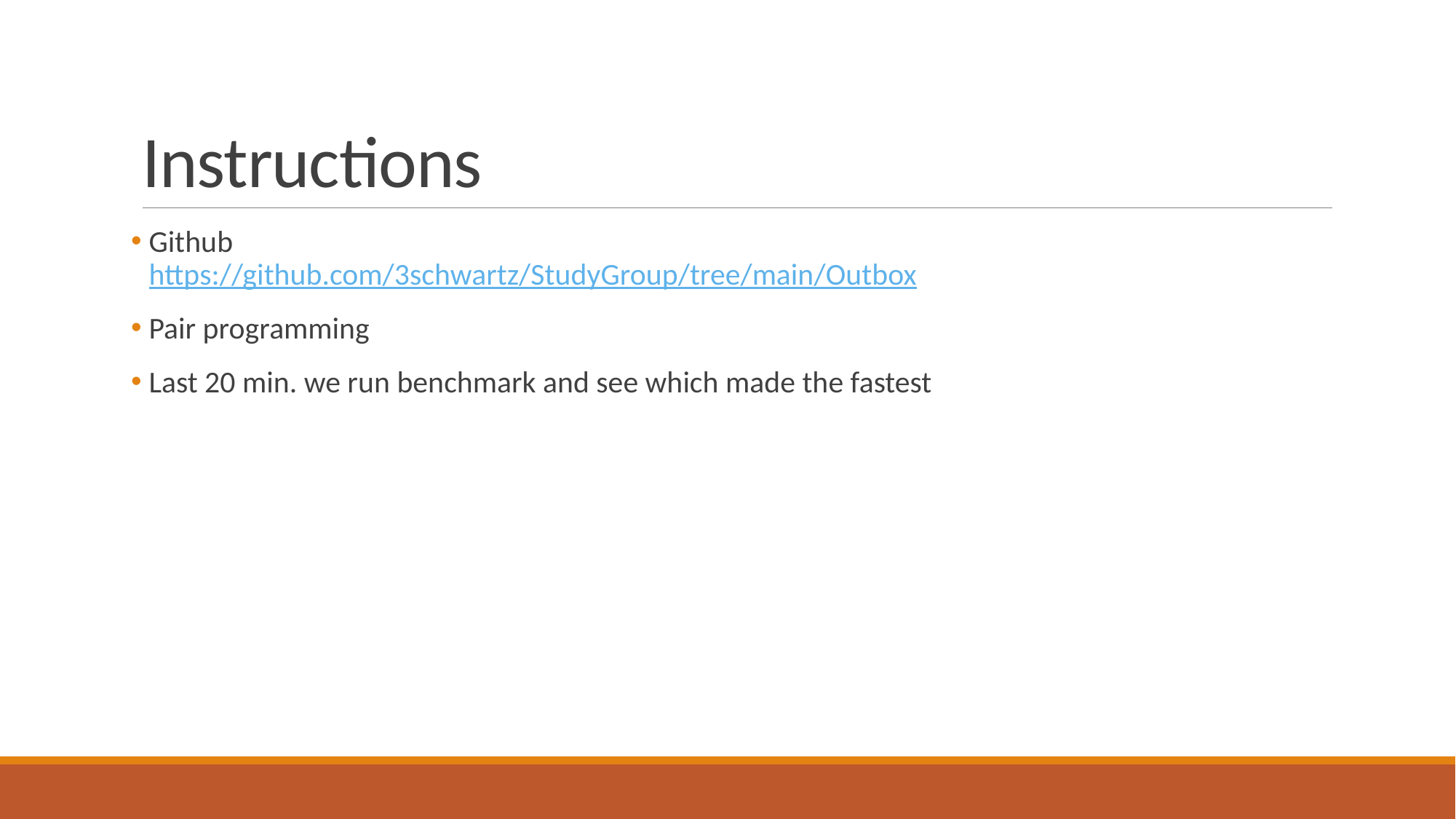

# Instructions
 Github
 https://github.com/3schwartz/StudyGroup/tree/main/Outbox
 Pair programming
 Last 20 min. we run benchmark and see which made the fastest